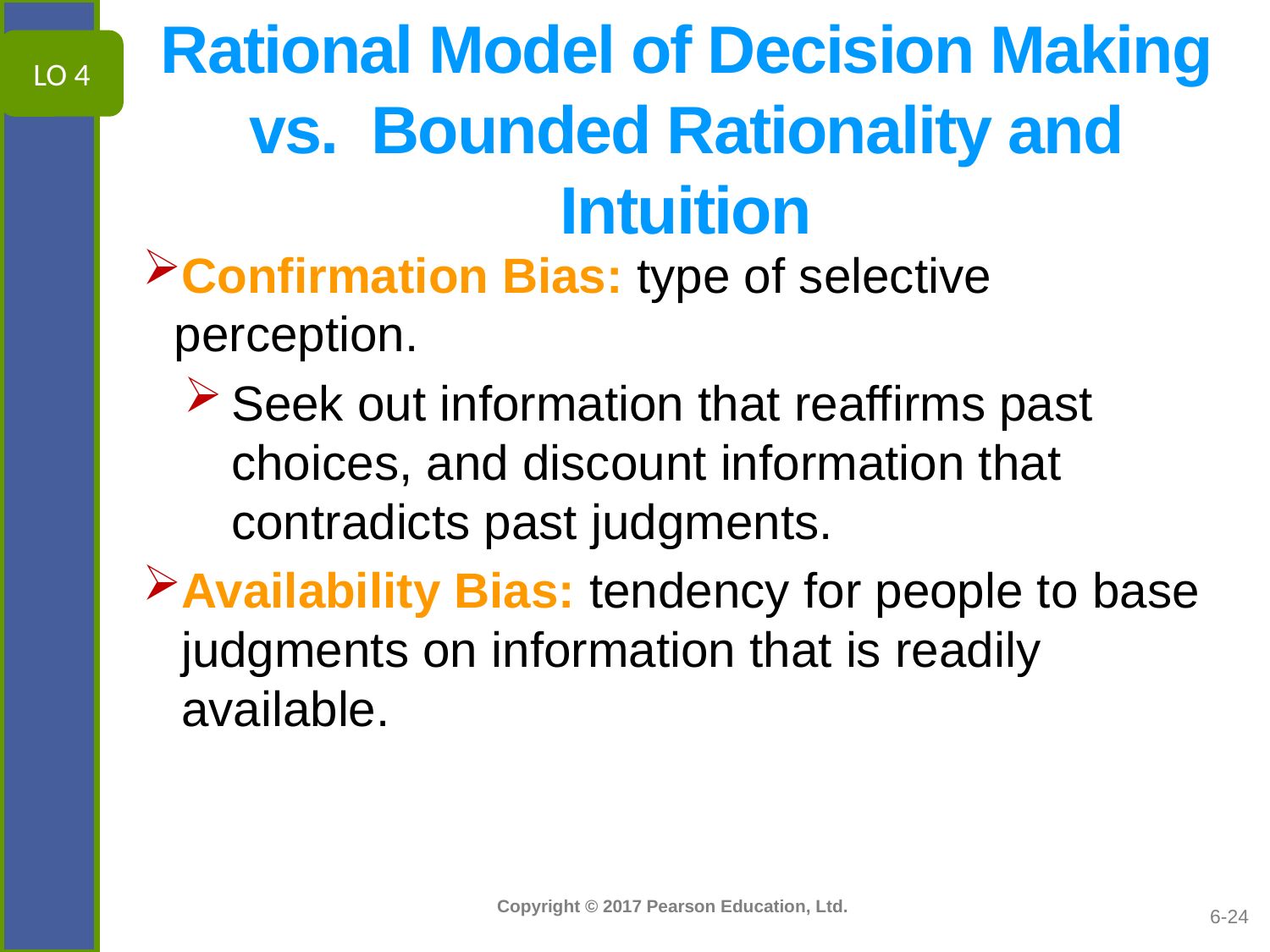

LO 4
# Rational Model of Decision Making vs.  Bounded Rationality and Intuition
Confirmation Bias: type of selective perception.
Seek out information that reaffirms past choices, and discount information that contradicts past judgments.
Availability Bias: tendency for people to base judgments on information that is readily available.
6-24